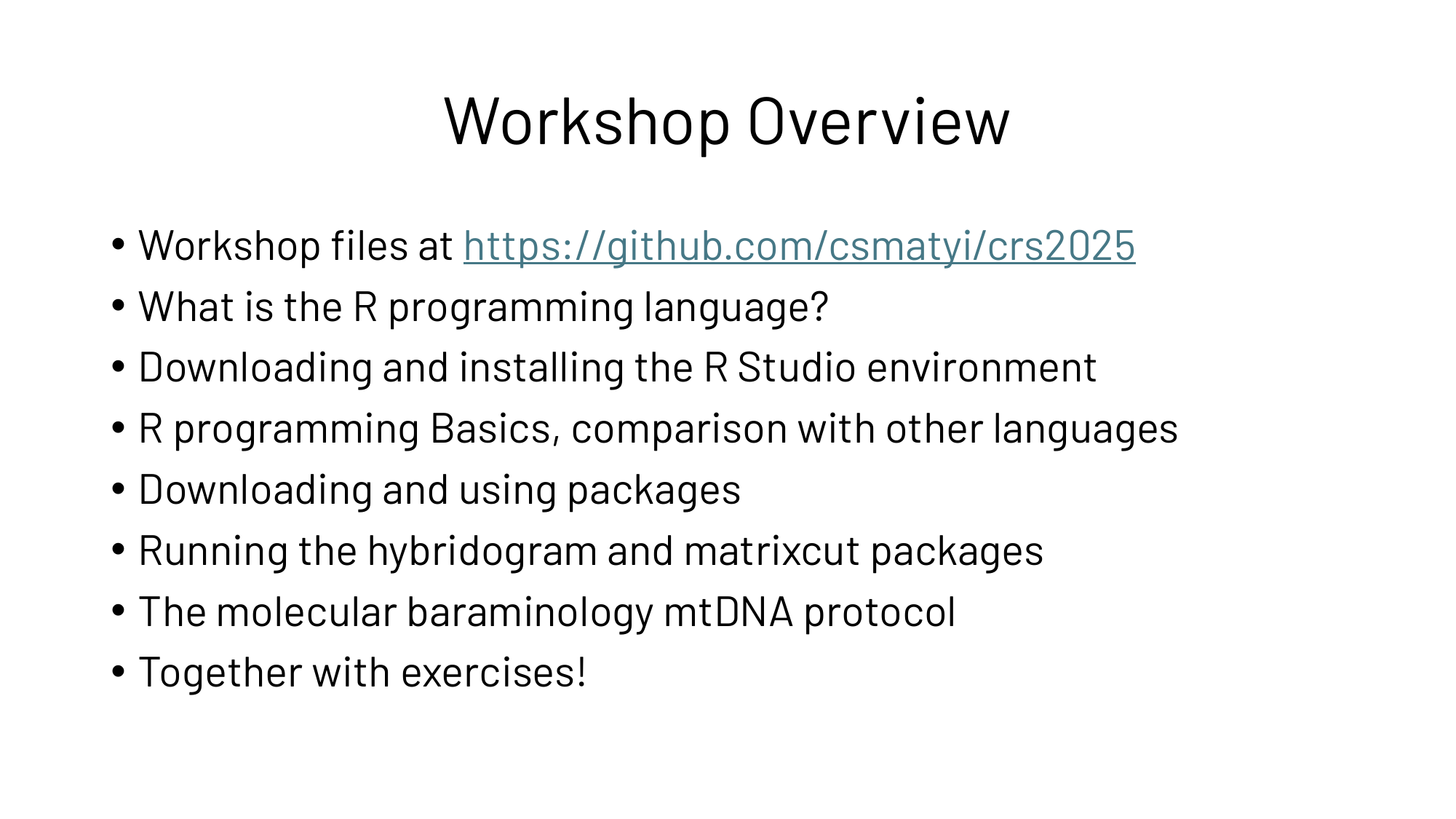

# Workshop Overview
Workshop files at https://github.com/csmatyi/crs2025
What is the R programming language?
Downloading and installing the R Studio environment
R programming Basics, comparison with other languages
Downloading and using packages
Running the hybridogram and matrixcut packages
The molecular baraminology mtDNA protocol
Together with exercises!